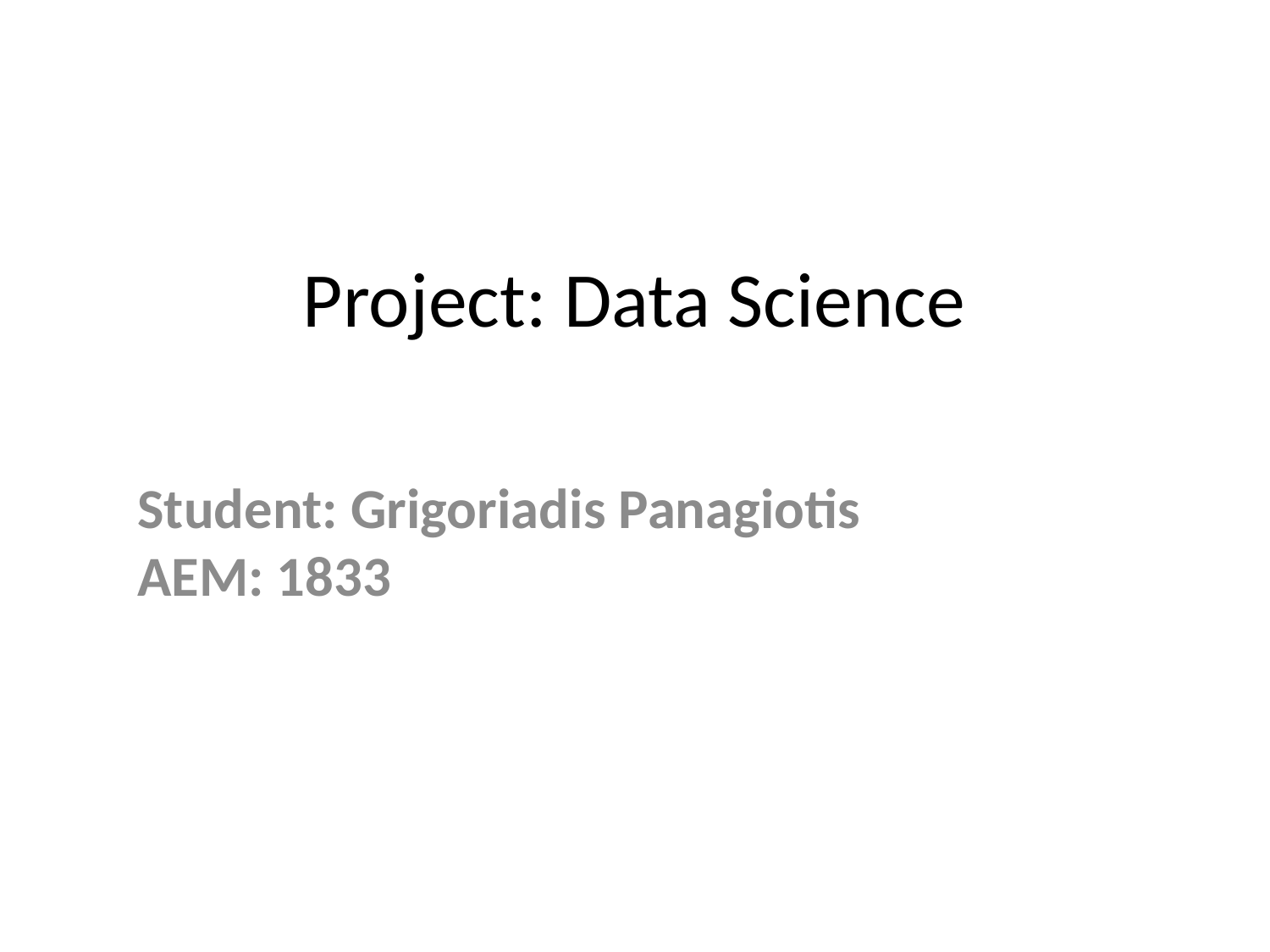

# Project: Data Science
Student: Grigoriadis Panagiotis
ΑΕΜ: 1833